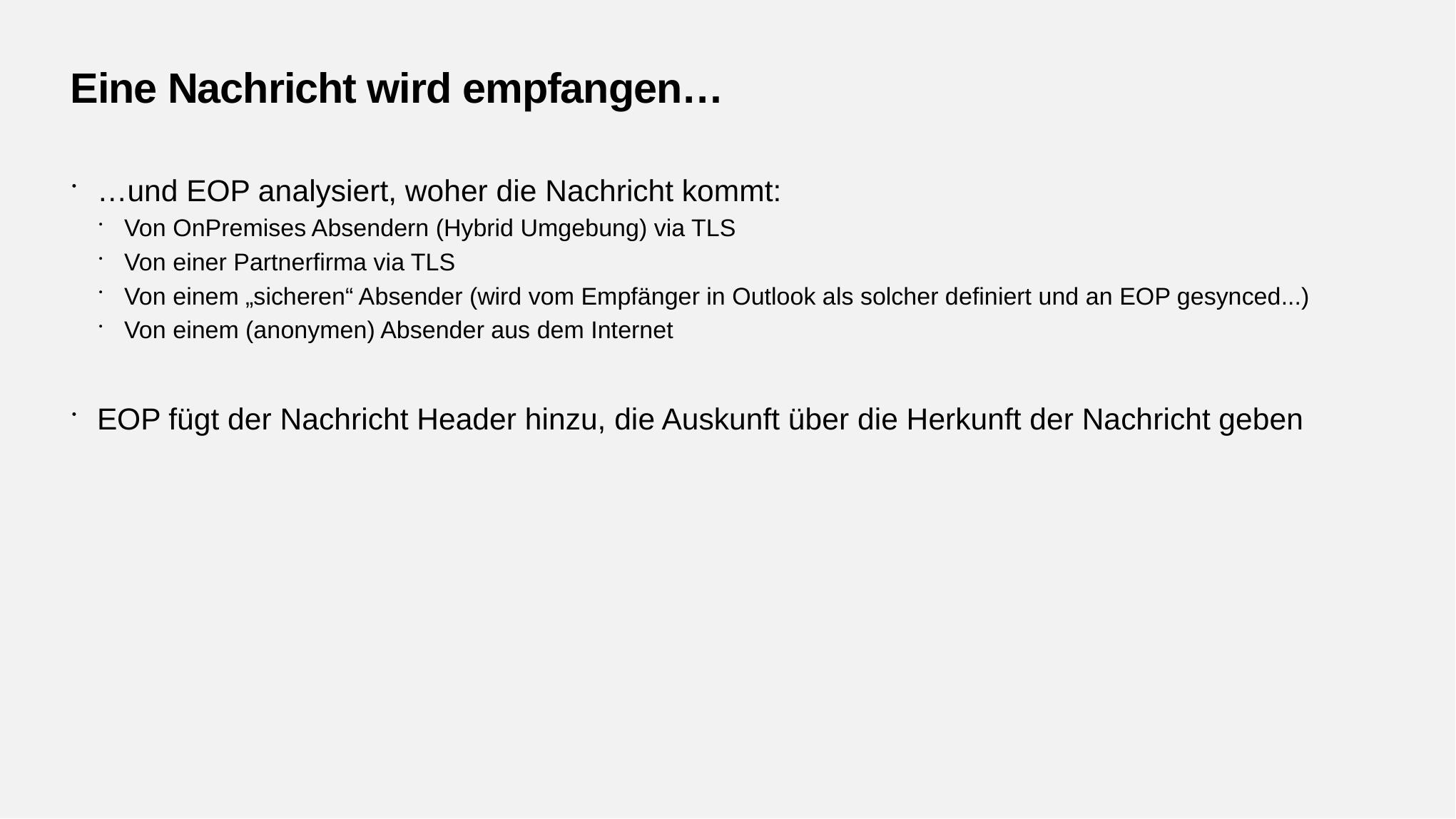

# Eine Nachricht wird empfangen…
…und EOP analysiert, woher die Nachricht kommt:
Von OnPremises Absendern (Hybrid Umgebung) via TLS
Von einer Partnerfirma via TLS
Von einem „sicheren“ Absender (wird vom Empfänger in Outlook als solcher definiert und an EOP gesynced...)
Von einem (anonymen) Absender aus dem Internet

EOP fügt der Nachricht Header hinzu, die Auskunft über die Herkunft der Nachricht geben